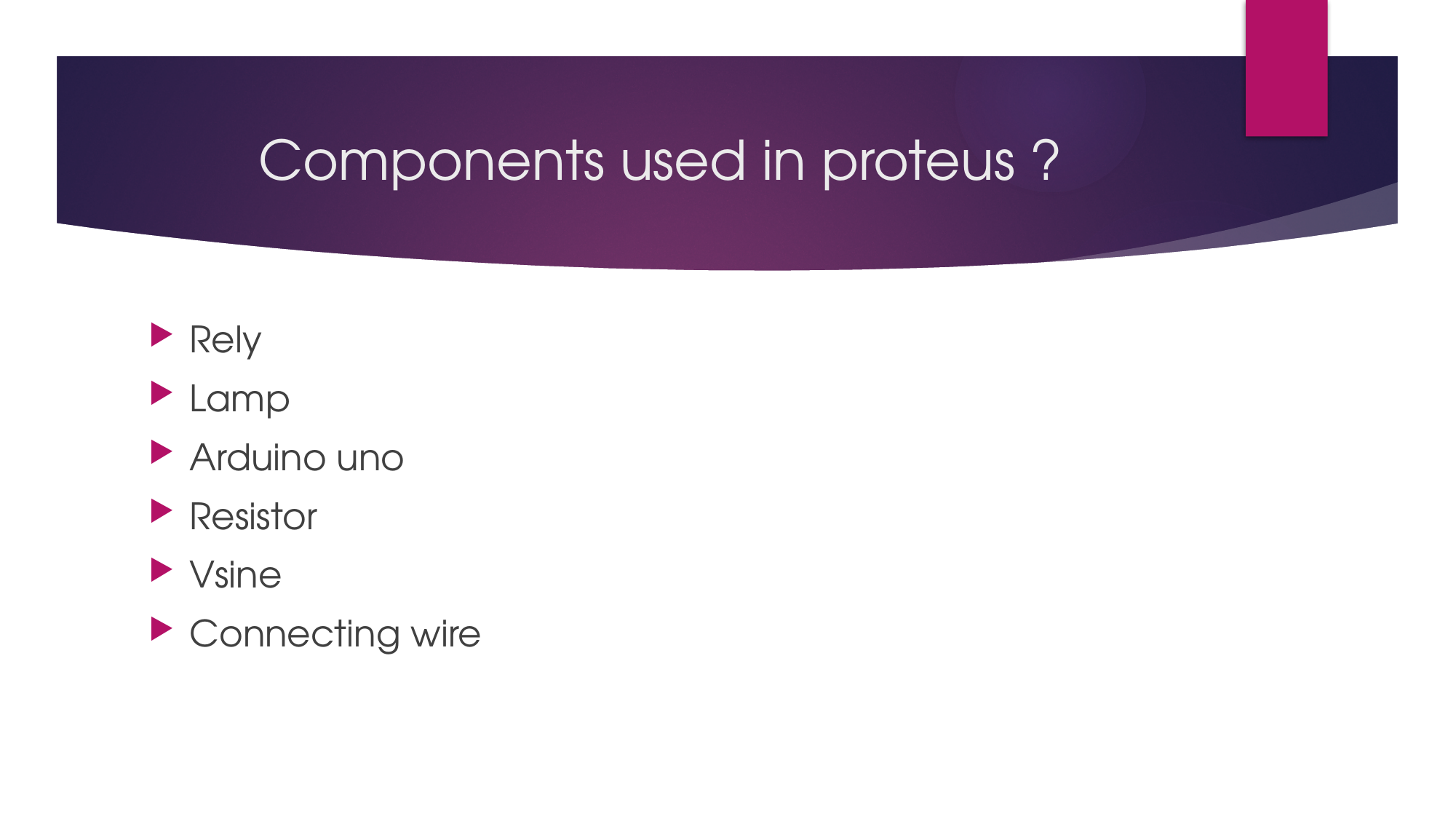

# Components used in proteus ?
Rely
Lamp
Arduino uno
Resistor
Vsine
Connecting wire